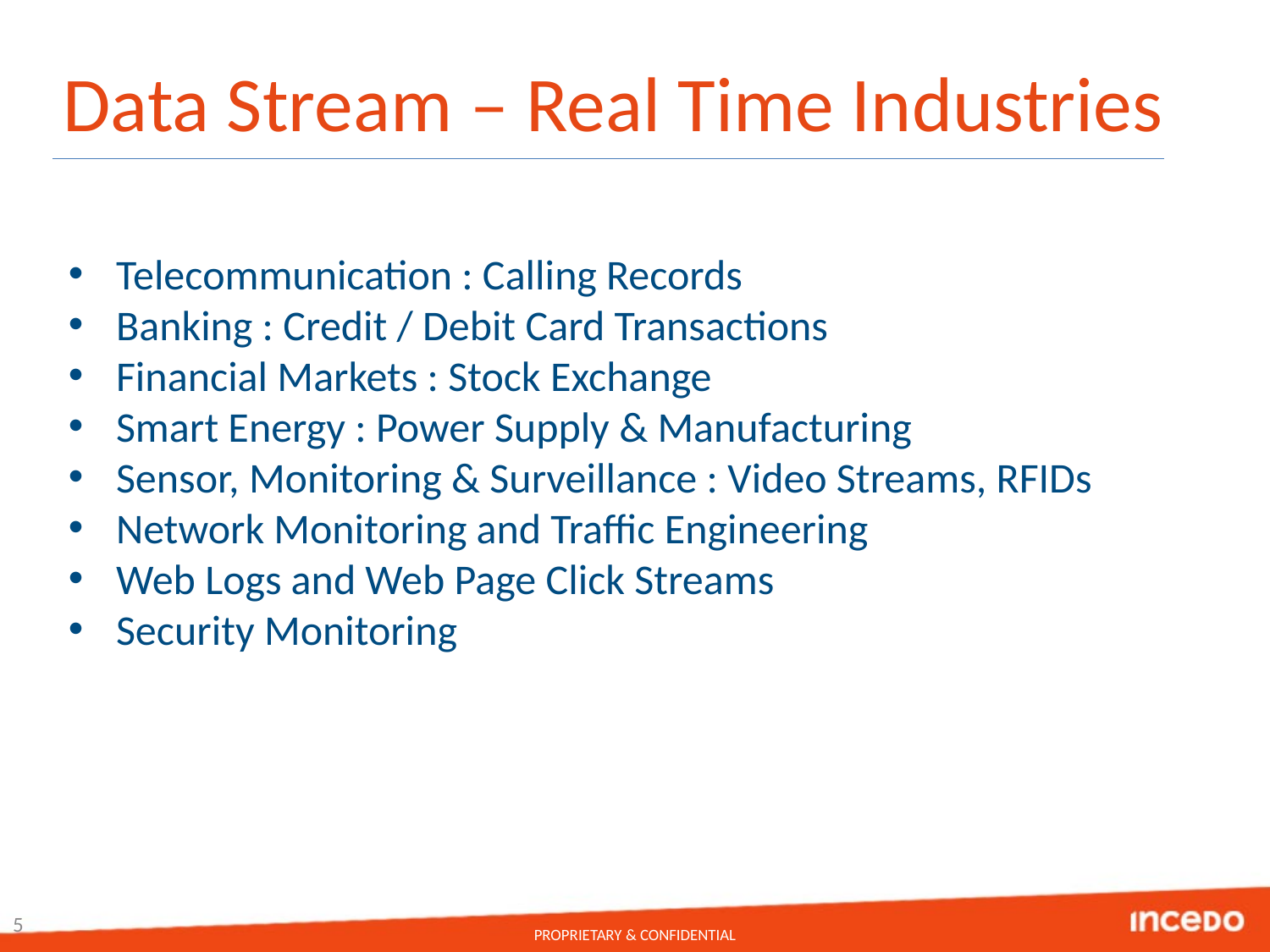

# Data Stream – Real Time Industries

Telecommunication : Calling Records
Banking : Credit / Debit Card Transactions
Financial Markets : Stock Exchange
Smart Energy : Power Supply & Manufacturing
Sensor, Monitoring & Surveillance : Video Streams, RFIDs
Network Monitoring and Traffic Engineering
Web Logs and Web Page Click Streams
Security Monitoring

5